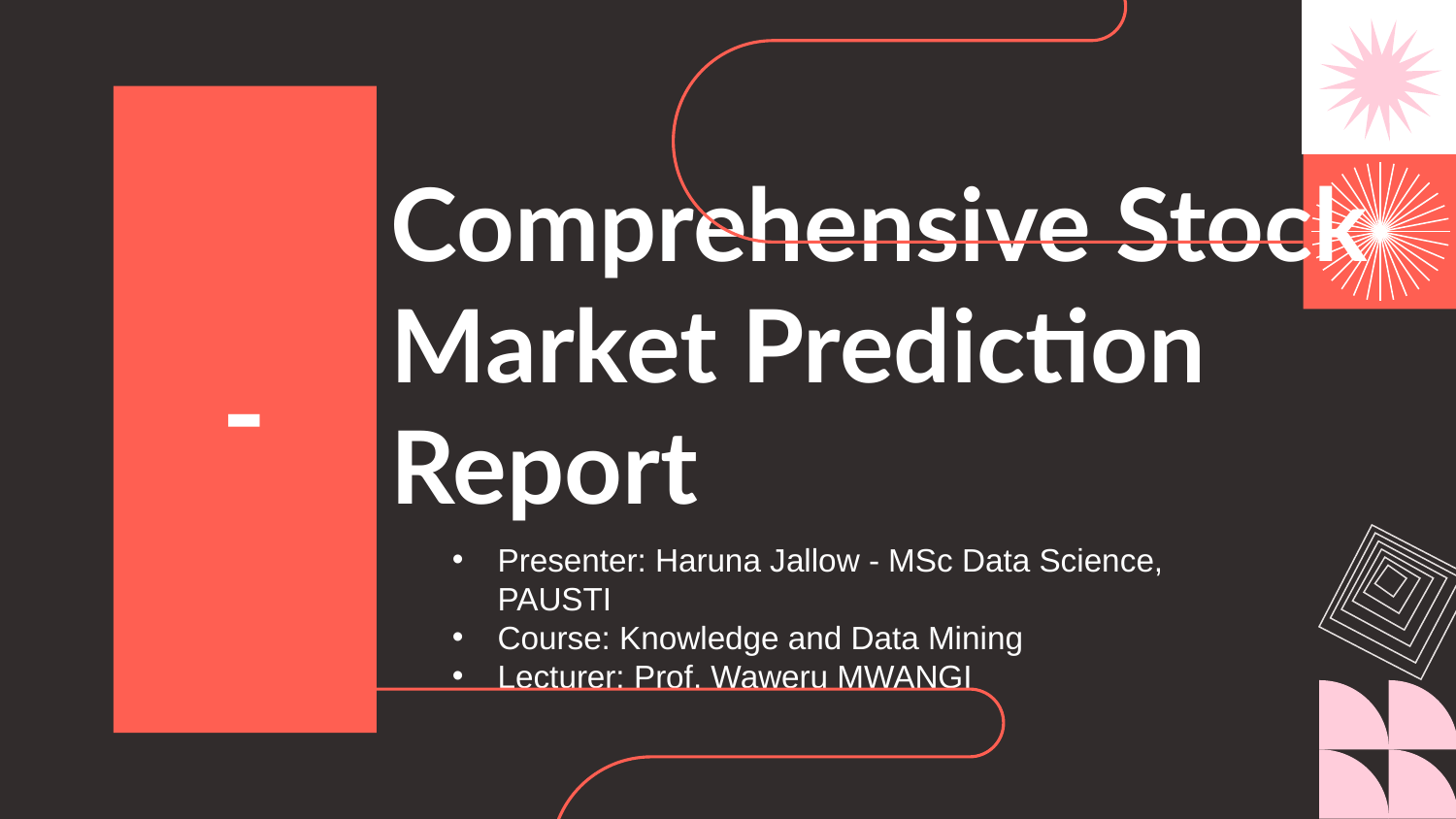

-
# Comprehensive Stock Market Prediction Report
Presenter: Haruna Jallow - MSc Data Science, PAUSTI
Course: Knowledge and Data Mining
Lecturer: Prof. Waweru MWANGI